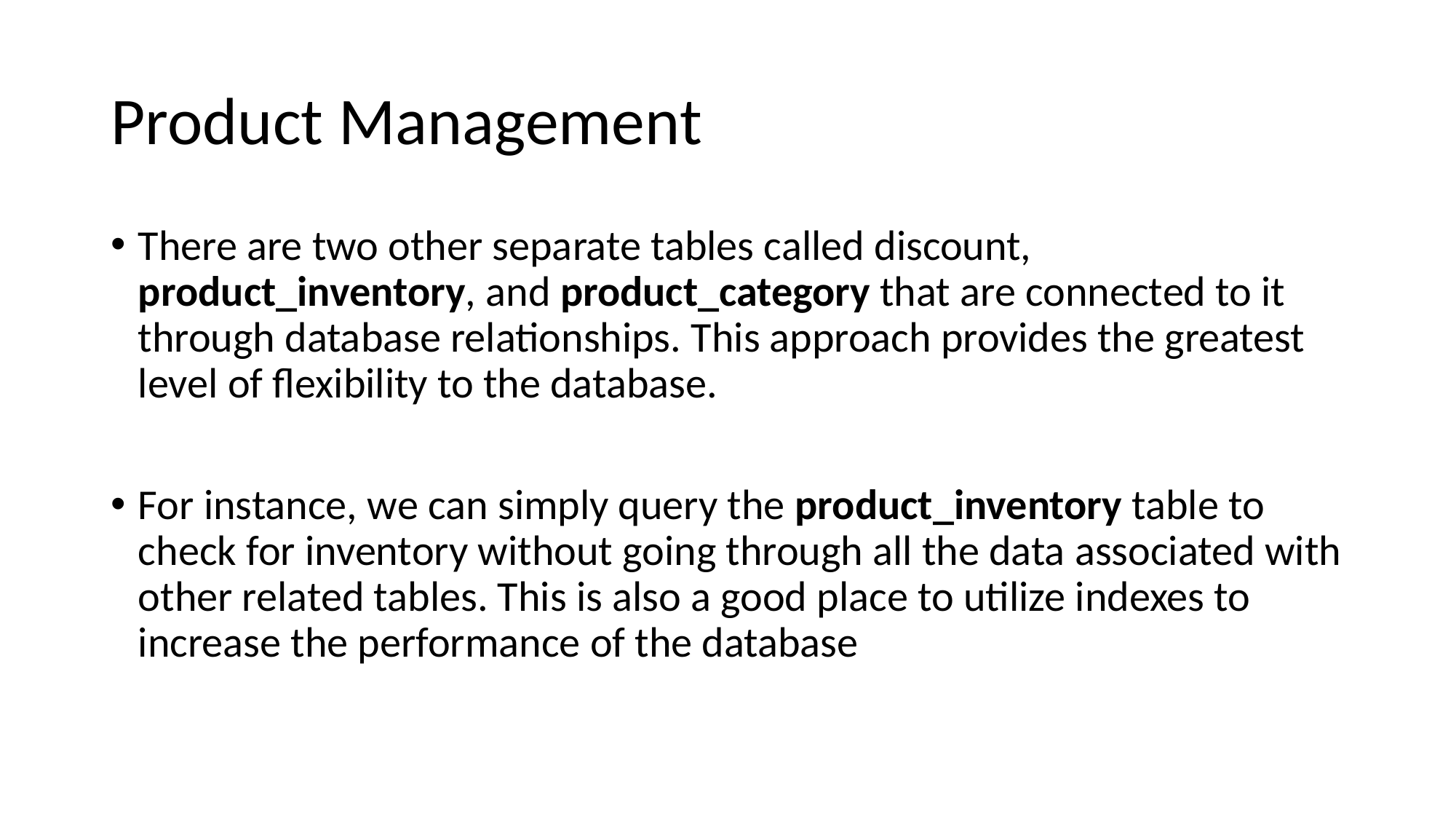

# Product Management
There are two other separate tables called discount, product_inventory, and product_category that are connected to it through database relationships. This approach provides the greatest level of flexibility to the database.

For instance, we can simply query the product_inventory table to check for inventory without going through all the data associated with other related tables. This is also a good place to utilize indexes to increase the performance of the database